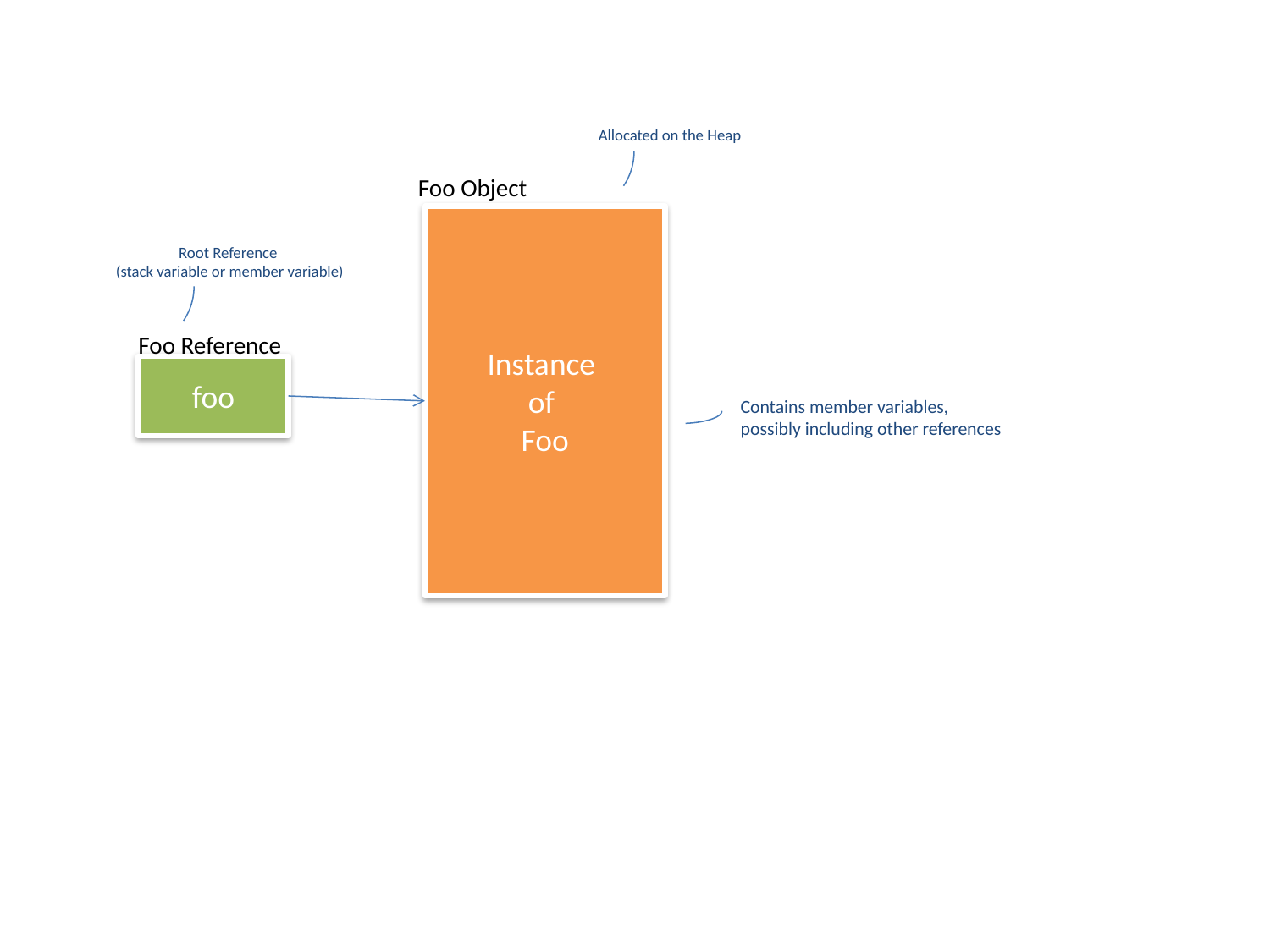

Allocated on the Heap
Foo Object
Instance
of
Foo

Root Reference
(stack variable or member variable)
Foo Reference
foo
Contains member variables,
possibly including other references